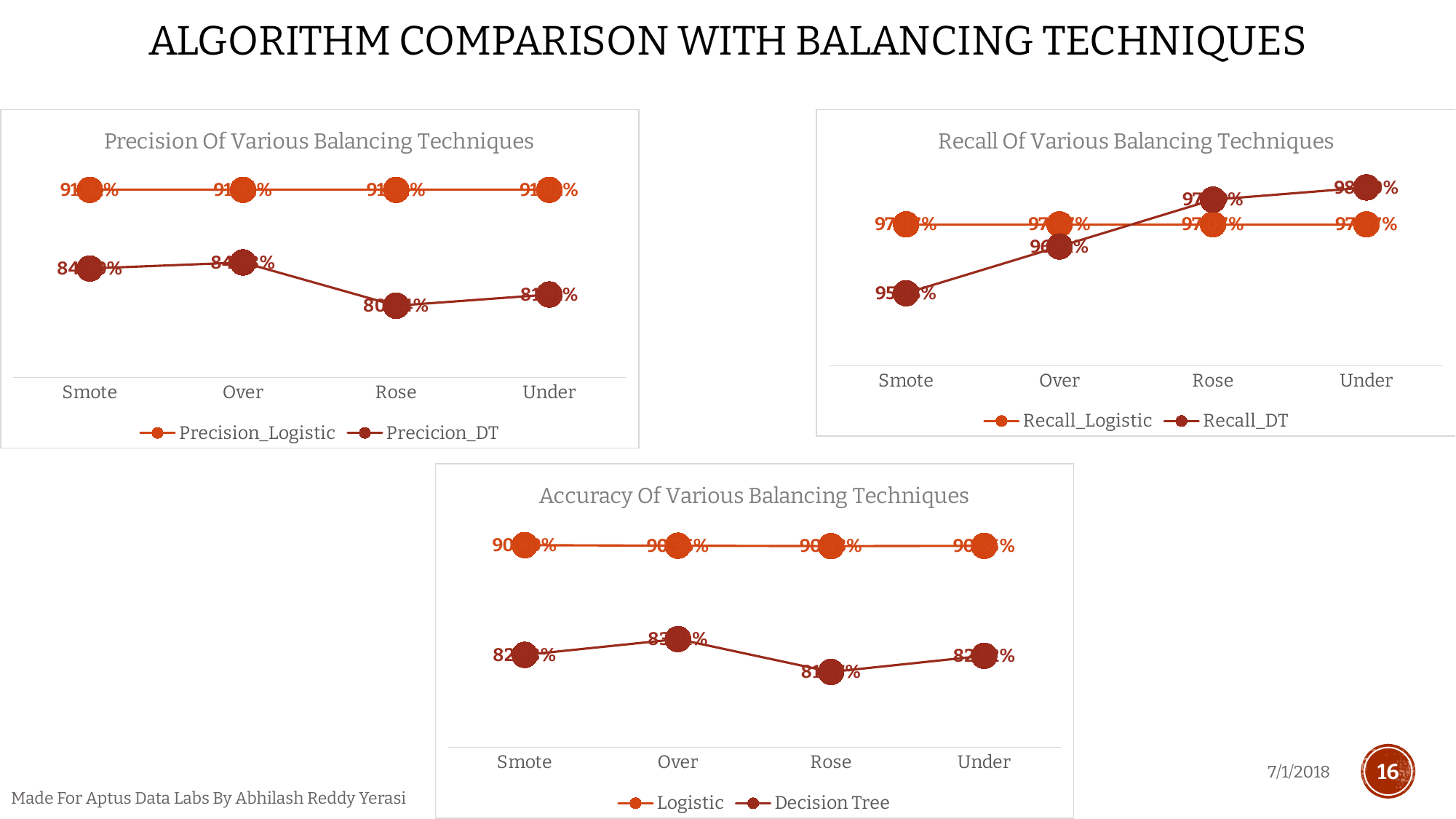

# Algorithm Comparison with Balancing Techniques

### Chart: Precision Of Various Balancing Techniques

| Category | Precision_Logistic | Precicion_DT |
|---|---|---|
| Smote | 0.9192 | 0.844 |
| Over | 0.9192 | 0.8498 |
| Rose | 0.9192 | 0.8084 |
| Under | 0.9192 | 0.8191 |

### Chart: Recall Of Various Balancing Techniques

| Category | Recall_Logistic | Recall_DT |
|---|---|---|
| Smote | 0.9707 | 0.9533 |
| Over | 0.9707 | 0.9651 |
| Rose | 0.9707 | 0.9769 |
| Under | 0.9707 | 0.98 |

### Chart: Accuracy Of Various Balancing Techniques

| Category | Logistic | Decision Tree |
|---|---|---|
| Smote | 0.904 | 0.8258 |
| Over | 0.9036 | 0.8371 |
| Rose | 0.9033 | 0.8137 |
| Under | 0.9035 | 0.8252 |
7/1/2018
16
Made For Aptus Data Labs By Abhilash Reddy Yerasi